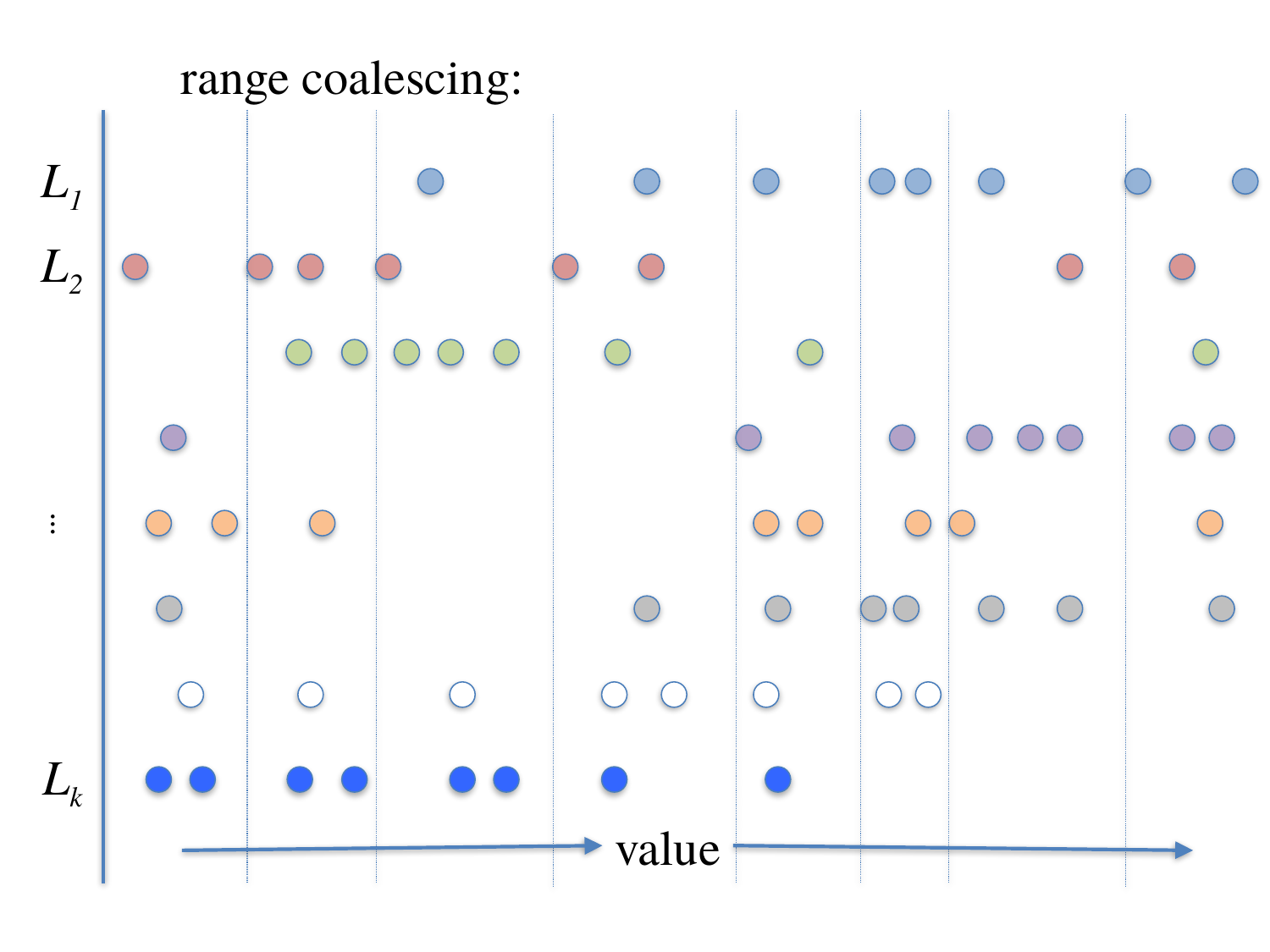

range coalescing:
L1

L2

...

Lk

value